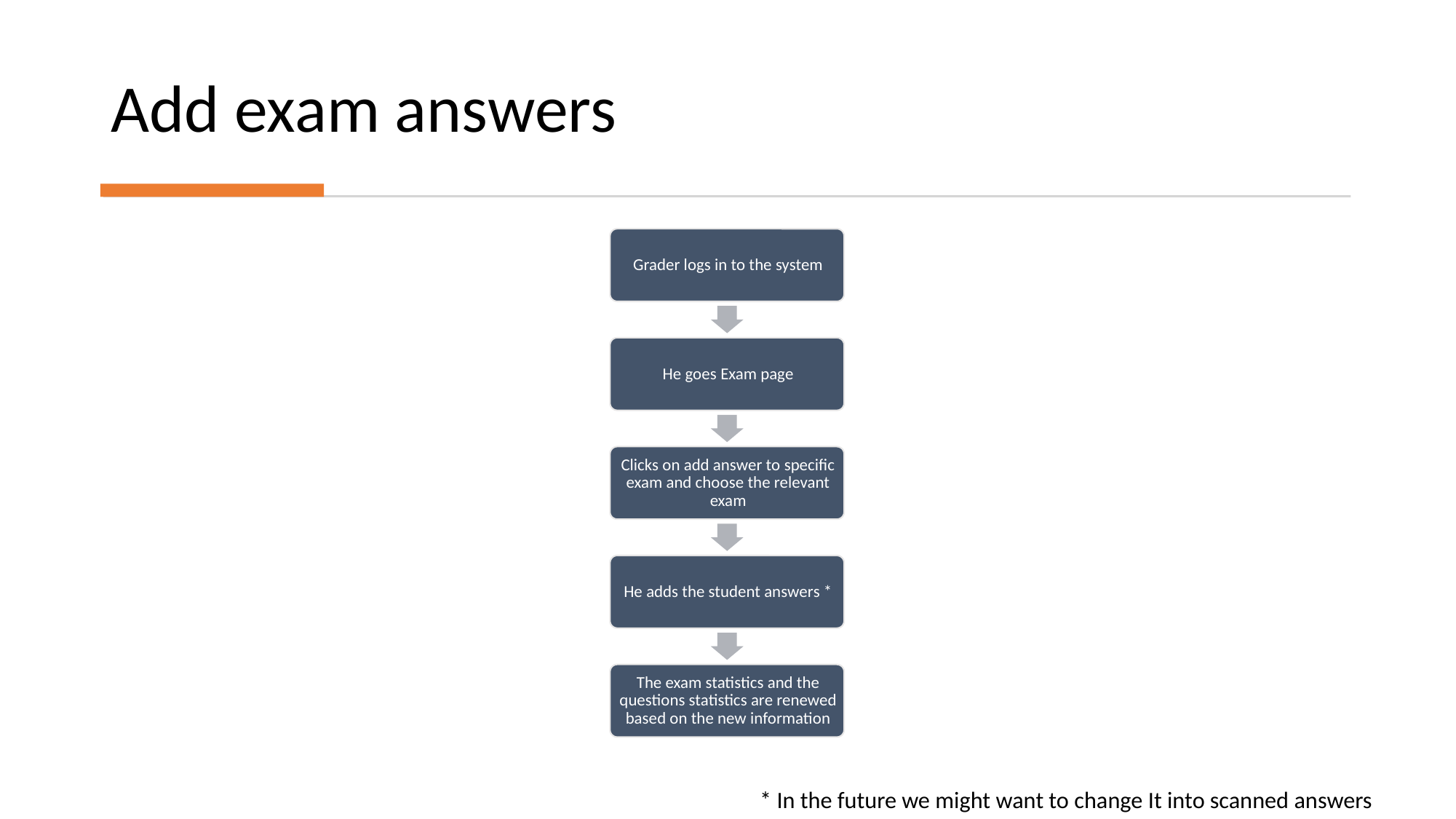

# Add exam answers

Grader logs in to the system

He goes Exam page

Clicks on add answer to specific exam and choose the relevant exam

He adds the student answers *

The exam statistics and the questions statistics are renewed based on the new information
* In the future we might want to change It into scanned answers